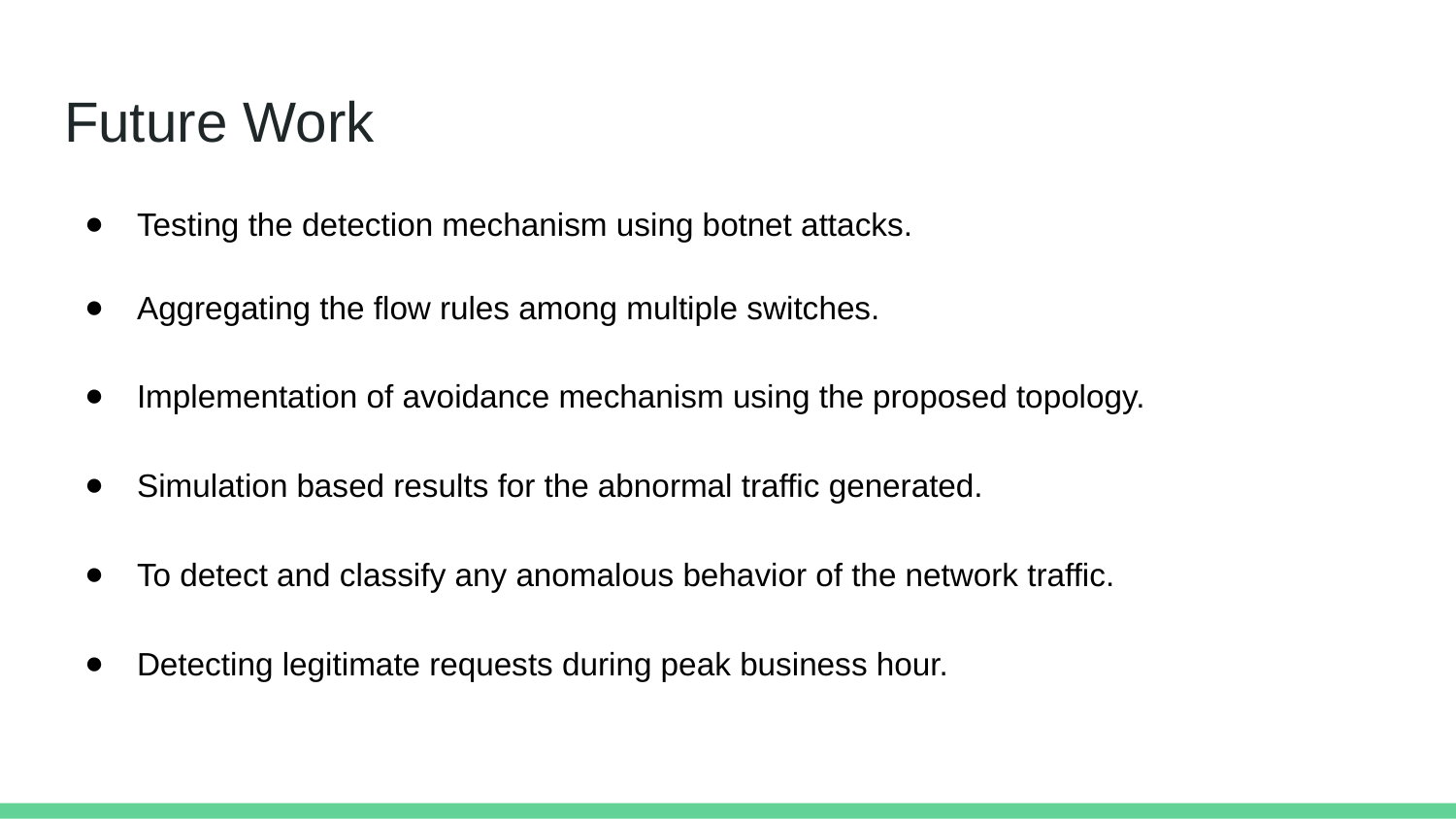

# Future Work
Testing the detection mechanism using botnet attacks.
Aggregating the flow rules among multiple switches.
Implementation of avoidance mechanism using the proposed topology.
Simulation based results for the abnormal traffic generated.
To detect and classify any anomalous behavior of the network traffic.
Detecting legitimate requests during peak business hour.